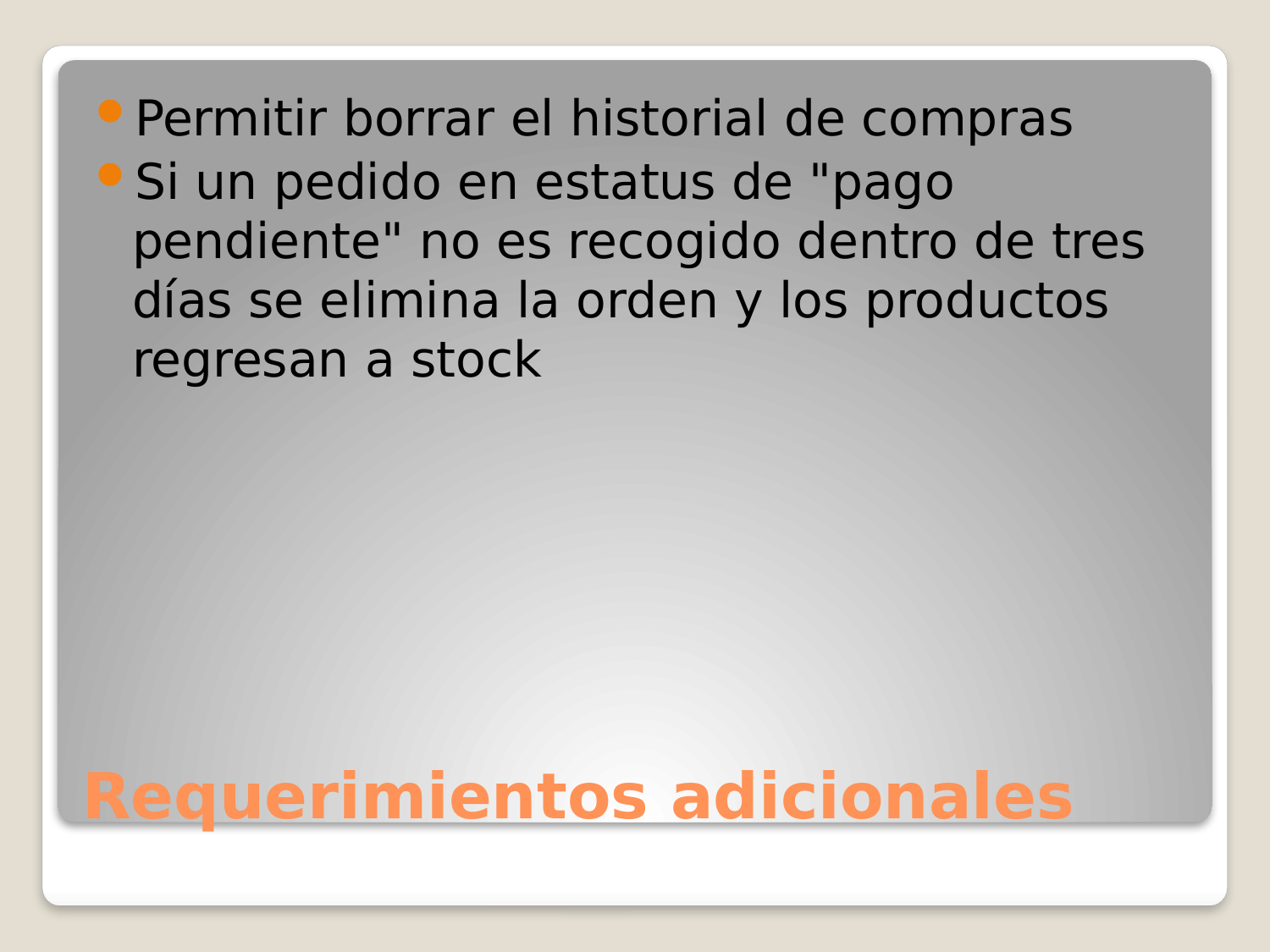

Permitir borrar el historial de compras
Si un pedido en estatus de "pago pendiente" no es recogido dentro de tres días se elimina la orden y los productos regresan a stock
# Requerimientos adicionales